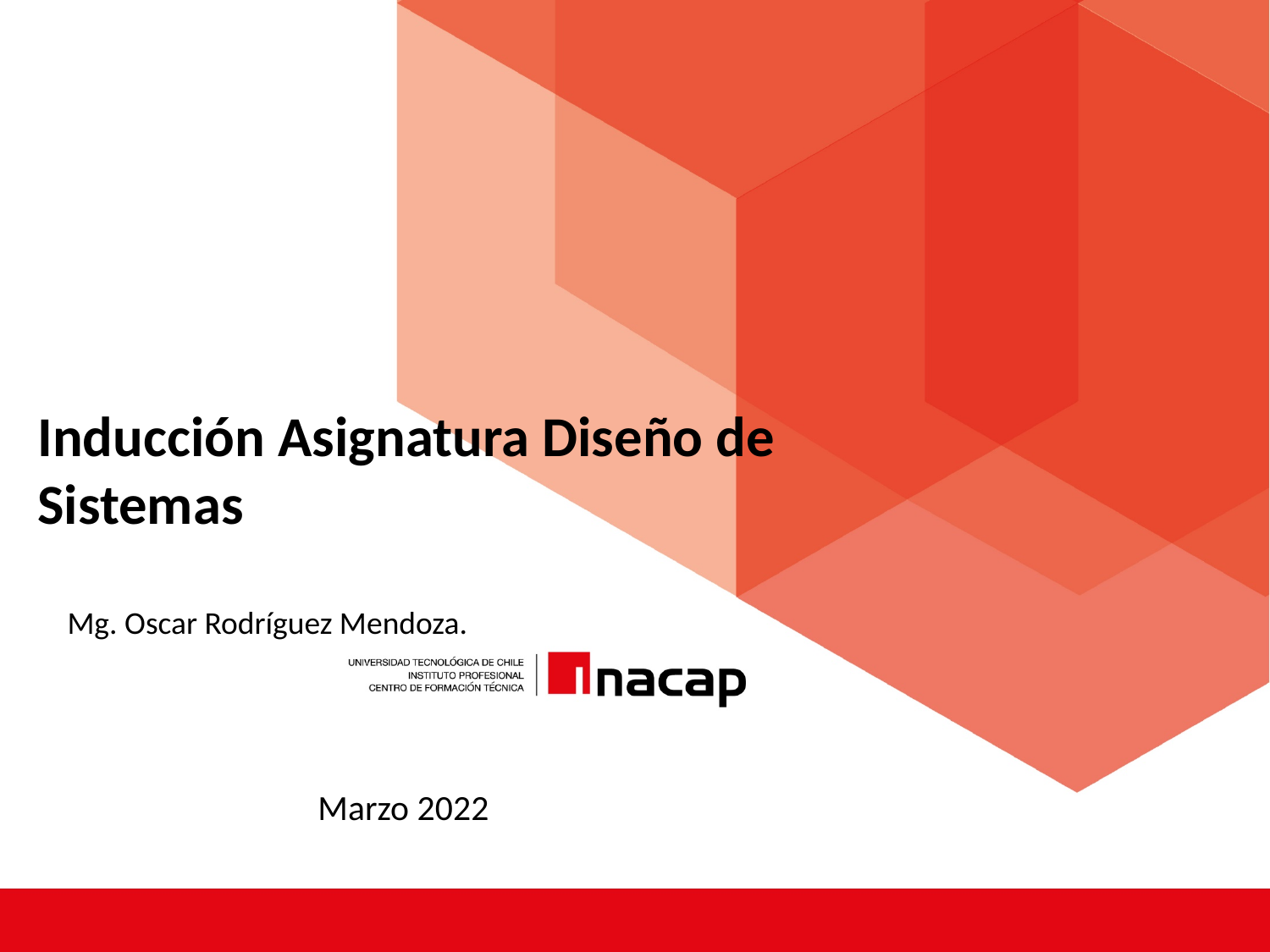

# Inducción Asignatura Diseño de Sistemas
Mg. Oscar Rodríguez Mendoza.
Marzo 2022